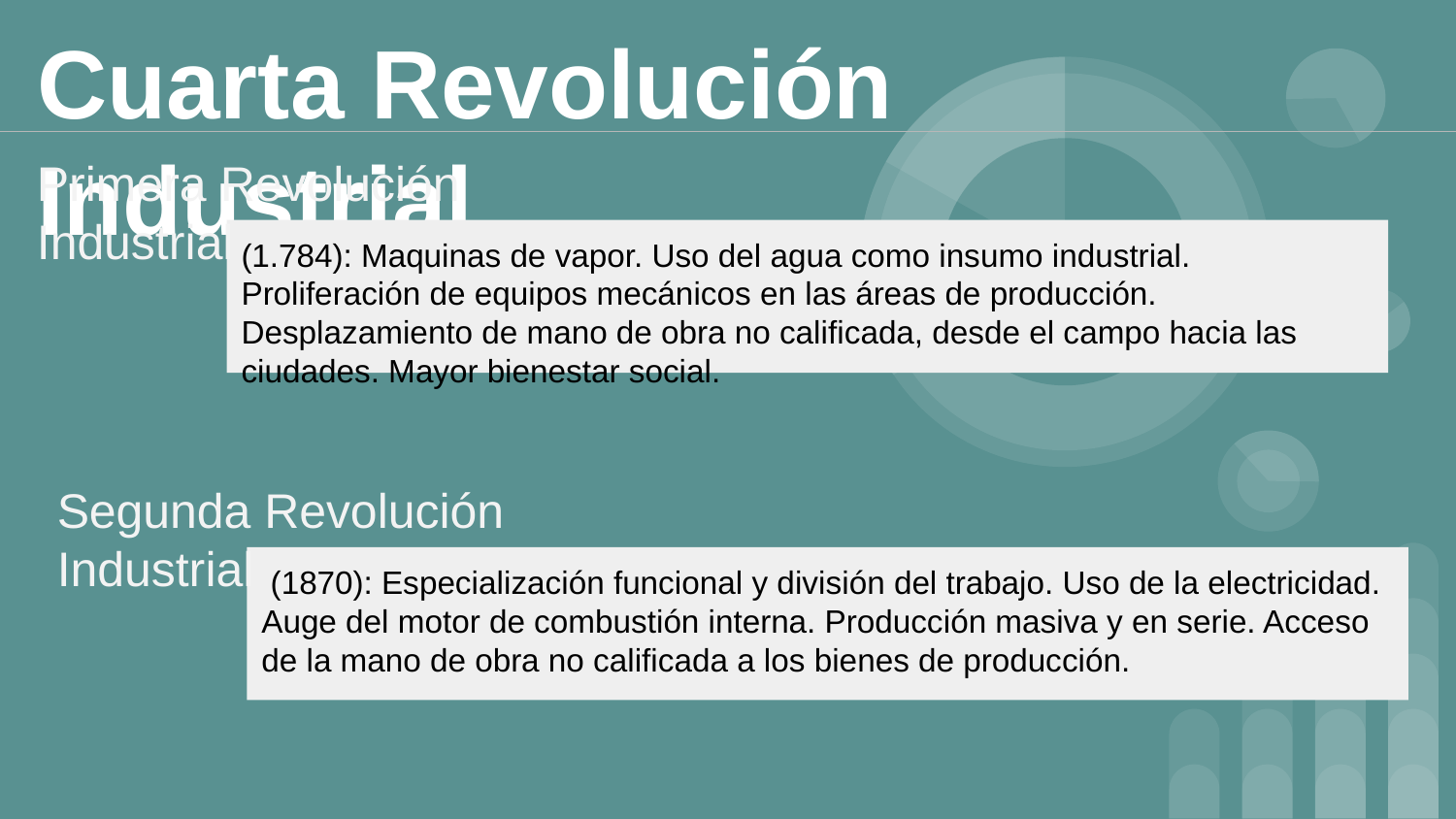

# Cuarta Revolución Industrial
Primera Revolución Industrial
(1.784): Maquinas de vapor. Uso del agua como insumo industrial. Proliferación de equipos mecánicos en las áreas de producción. Desplazamiento de mano de obra no calificada, desde el campo hacia las ciudades. Mayor bienestar social.
Segunda Revolución Industrial
 (1870): Especialización funcional y división del trabajo. Uso de la electricidad. Auge del motor de combustión interna. Producción masiva y en serie. Acceso de la mano de obra no calificada a los bienes de producción.